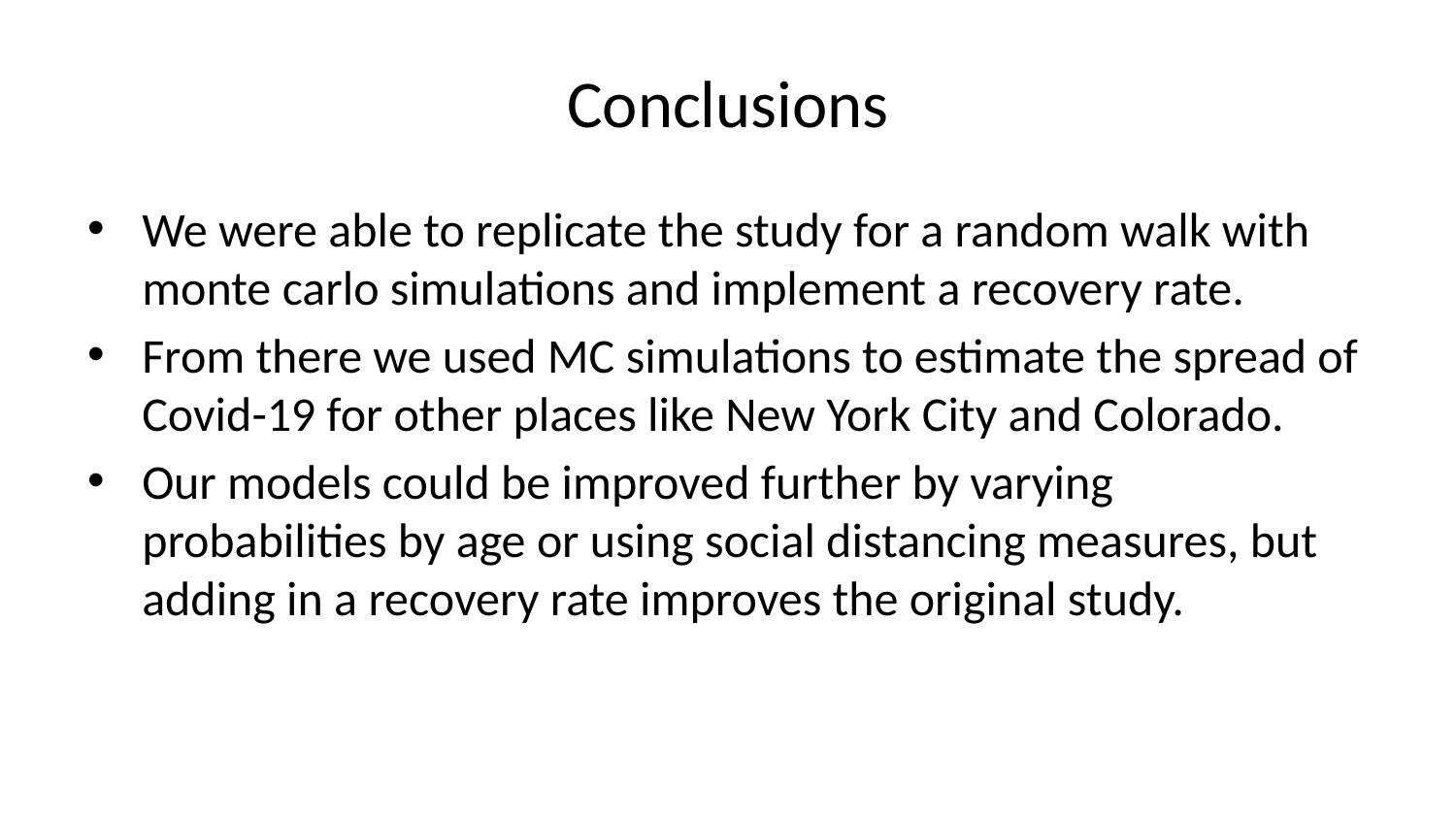

# Conclusions
We were able to replicate the study for a random walk with monte carlo simulations and implement a recovery rate.
From there we used MC simulations to estimate the spread of Covid-19 for other places like New York City and Colorado.
Our models could be improved further by varying probabilities by age or using social distancing measures, but adding in a recovery rate improves the original study.